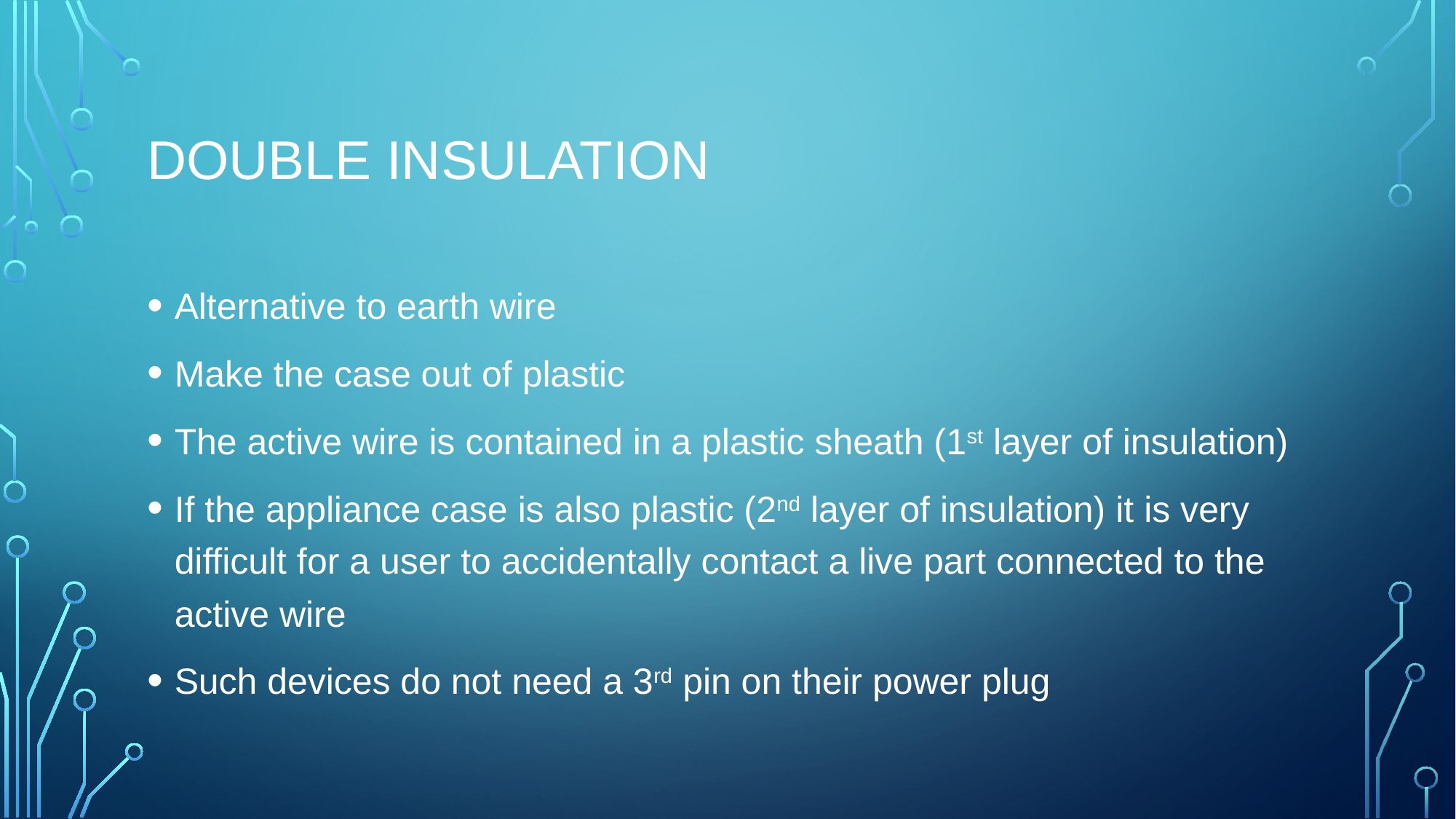

# Double insulation
Alternative to earth wire
Make the case out of plastic
The active wire is contained in a plastic sheath (1st layer of insulation)
If the appliance case is also plastic (2nd layer of insulation) it is very difficult for a user to accidentally contact a live part connected to the active wire
Such devices do not need a 3rd pin on their power plug